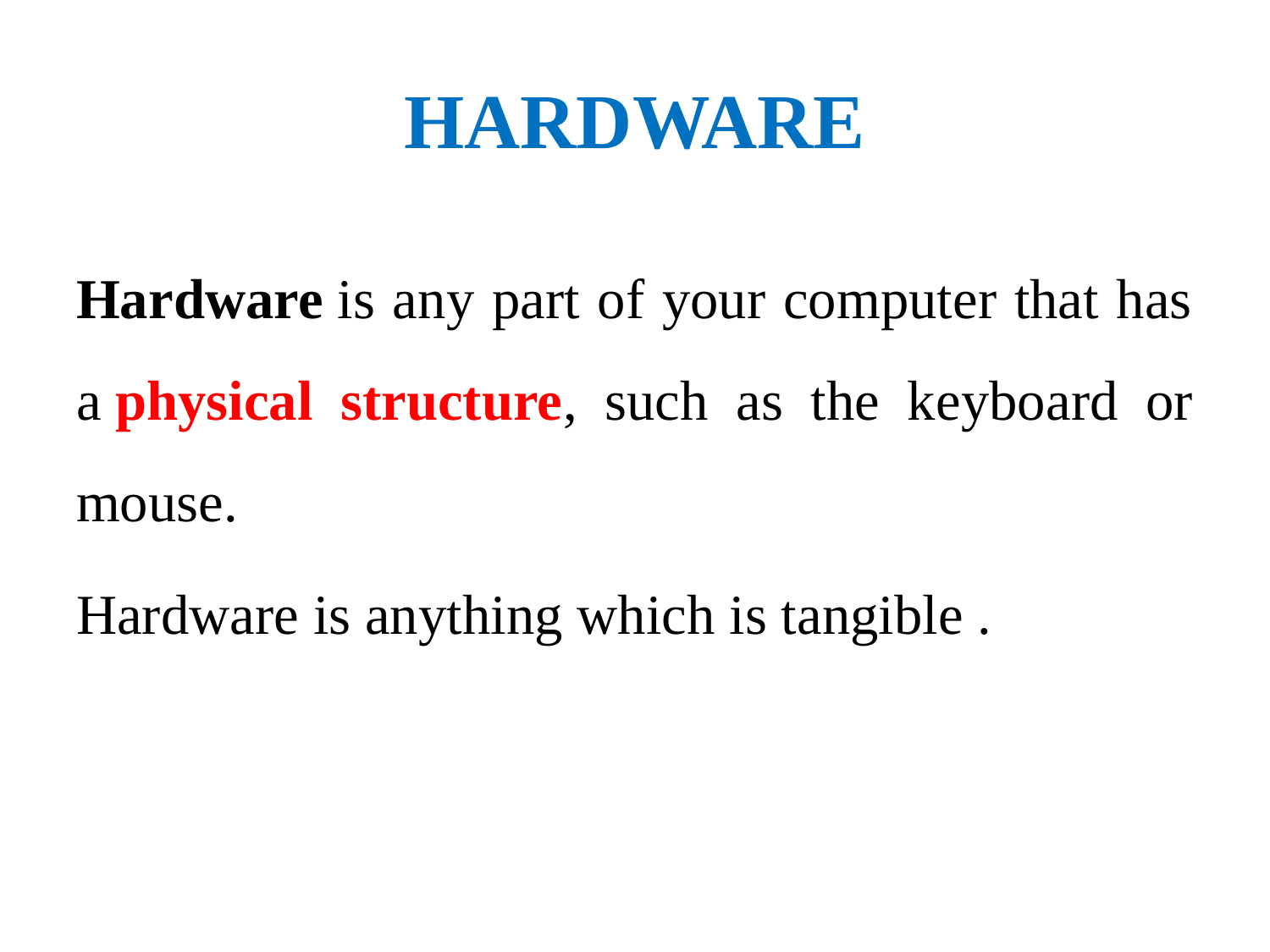

# HARDWARE
Hardware is any part of your computer that has a physical structure, such as the keyboard or mouse.
Hardware is anything which is tangible .